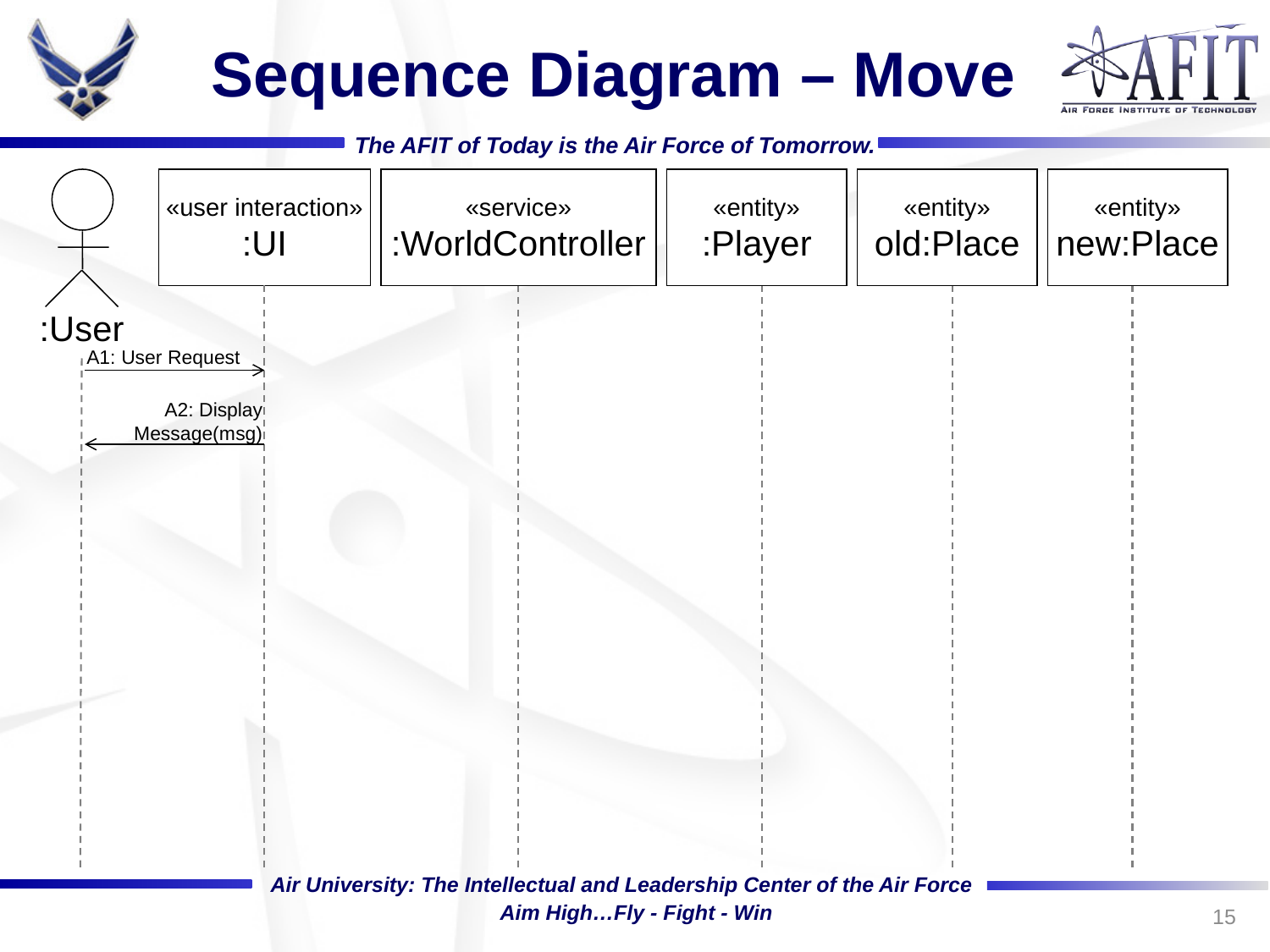

# Sequence Diagram – Move

:User
«user interaction»
:UI
«service»
:WorldController
«entity»
:Player
«entity»
old:Place
«entity»
new:Place
A1: User Request
A2: Display
Message(msg)
15